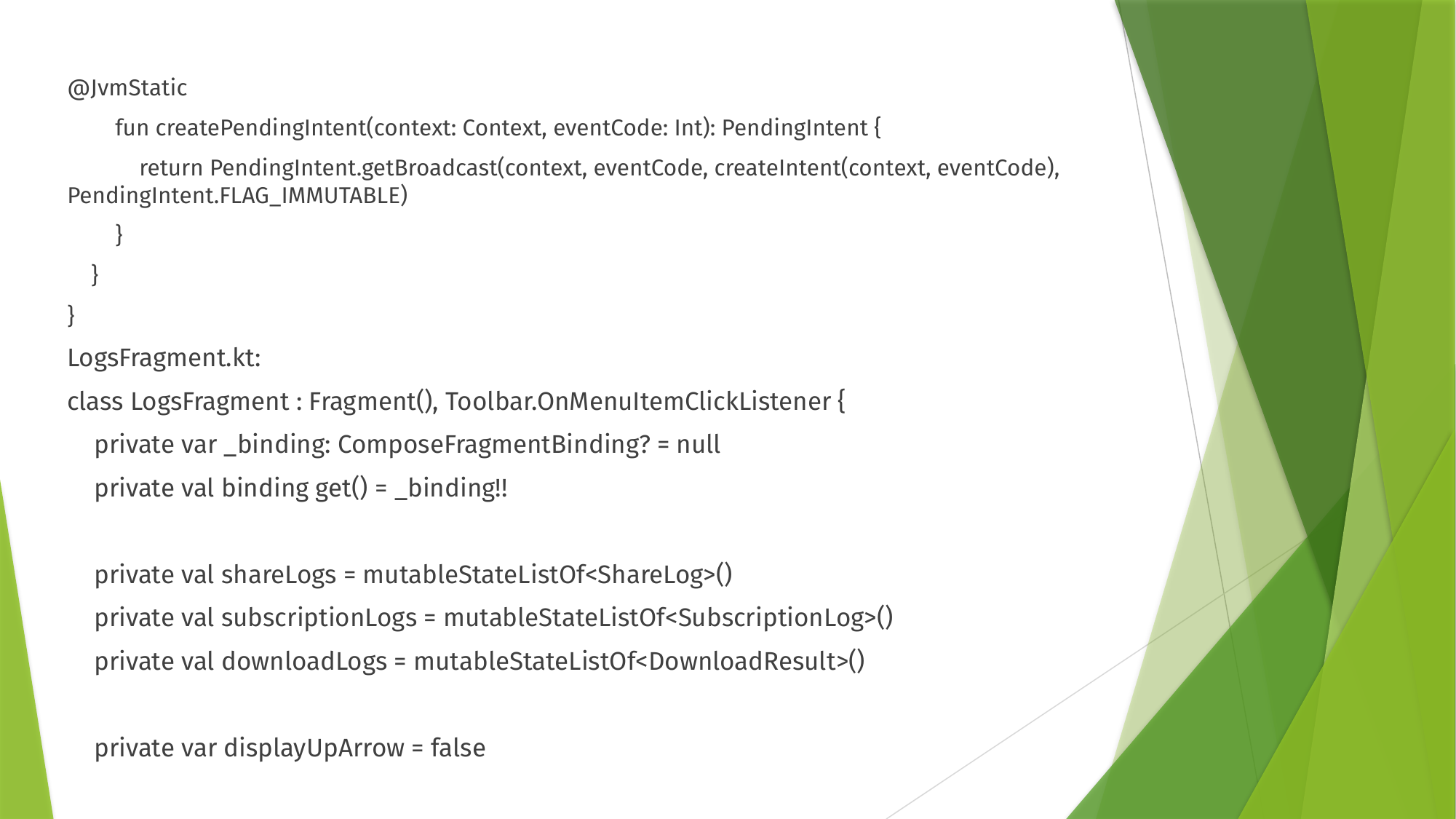

@JvmStatic
        fun createPendingIntent(context: Context, eventCode: Int): PendingIntent {
            return PendingIntent.getBroadcast(context, eventCode, createIntent(context, eventCode), PendingIntent.FLAG_IMMUTABLE)
        }
    }
}
LogsFragment.kt:
class LogsFragment : Fragment(), Toolbar.OnMenuItemClickListener {
    private var _binding: ComposeFragmentBinding? = null
    private val binding get() = _binding!!

    private val shareLogs = mutableStateListOf<ShareLog>()
    private val subscriptionLogs = mutableStateListOf<SubscriptionLog>()
    private val downloadLogs = mutableStateListOf<DownloadResult>()

    private var displayUpArrow = false